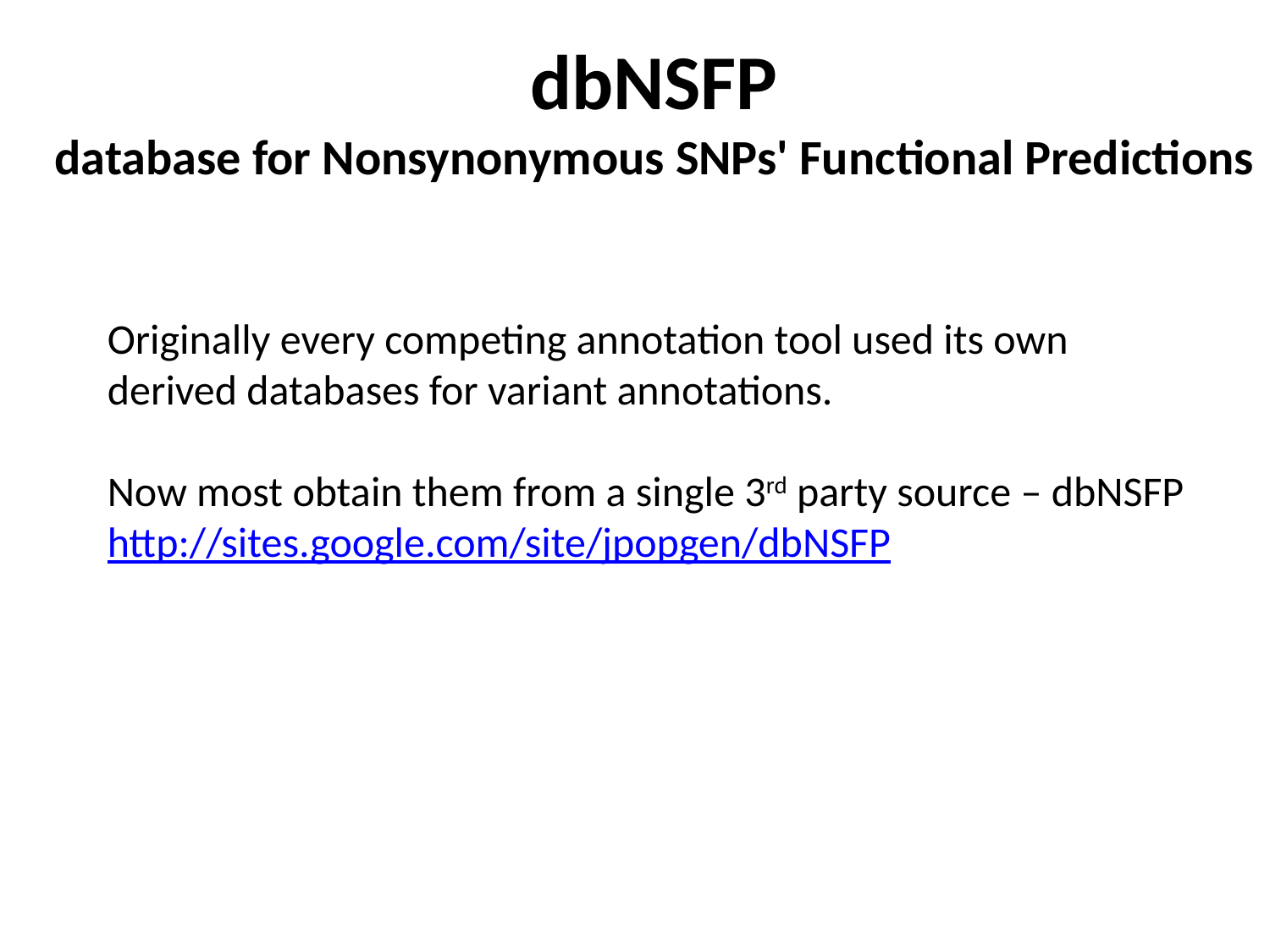

dbNSFP
database for Nonsynonymous SNPs' Functional Predictions
Originally every competing annotation tool used its own derived databases for variant annotations.

Now most obtain them from a single 3rd party source – dbNSFP
http://sites.google.com/site/jpopgen/dbNSFP